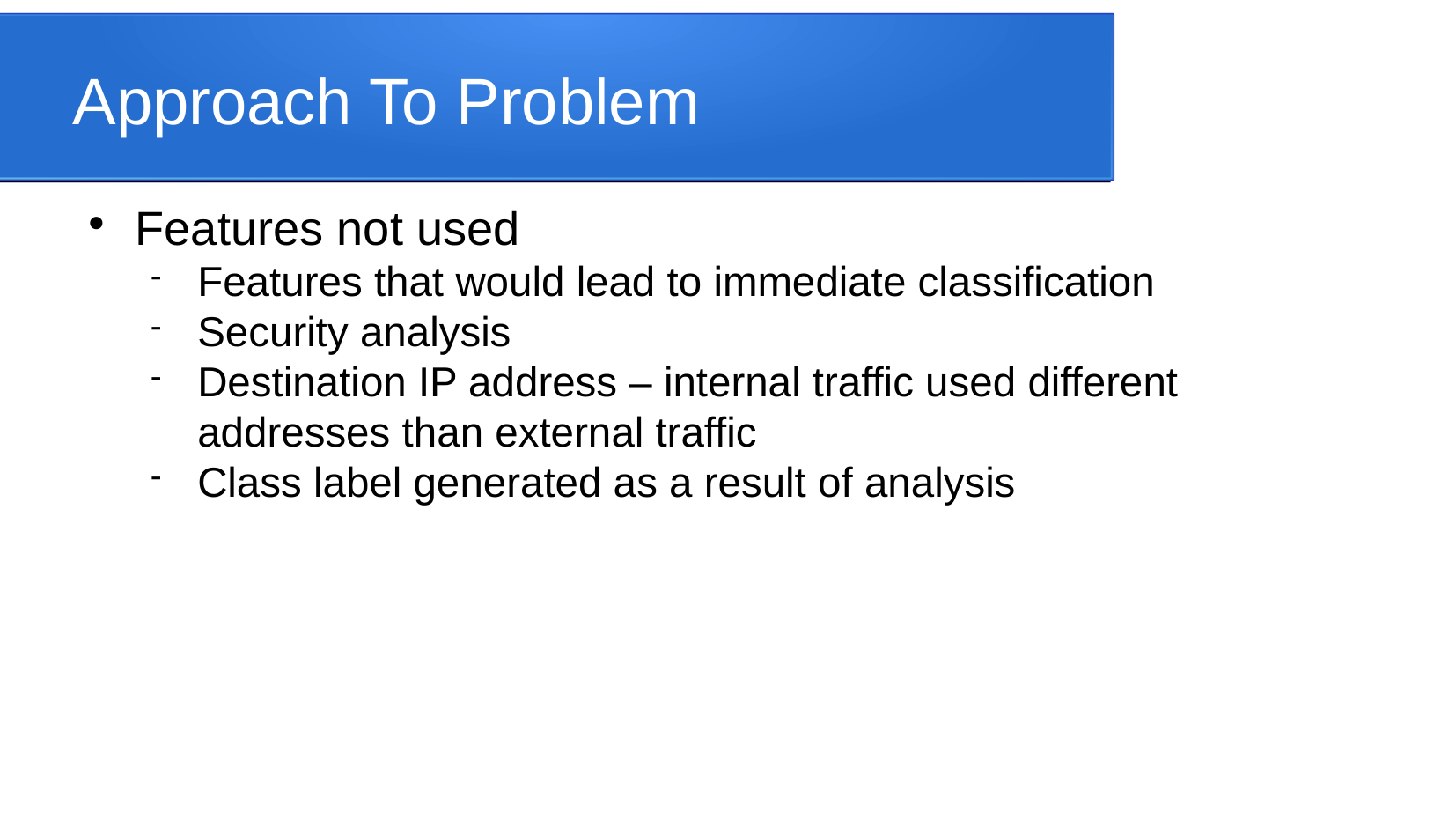

Approach To Problem
Features not used
Features that would lead to immediate classification
Security analysis
Destination IP address – internal traffic used different addresses than external traffic
Class label generated as a result of analysis